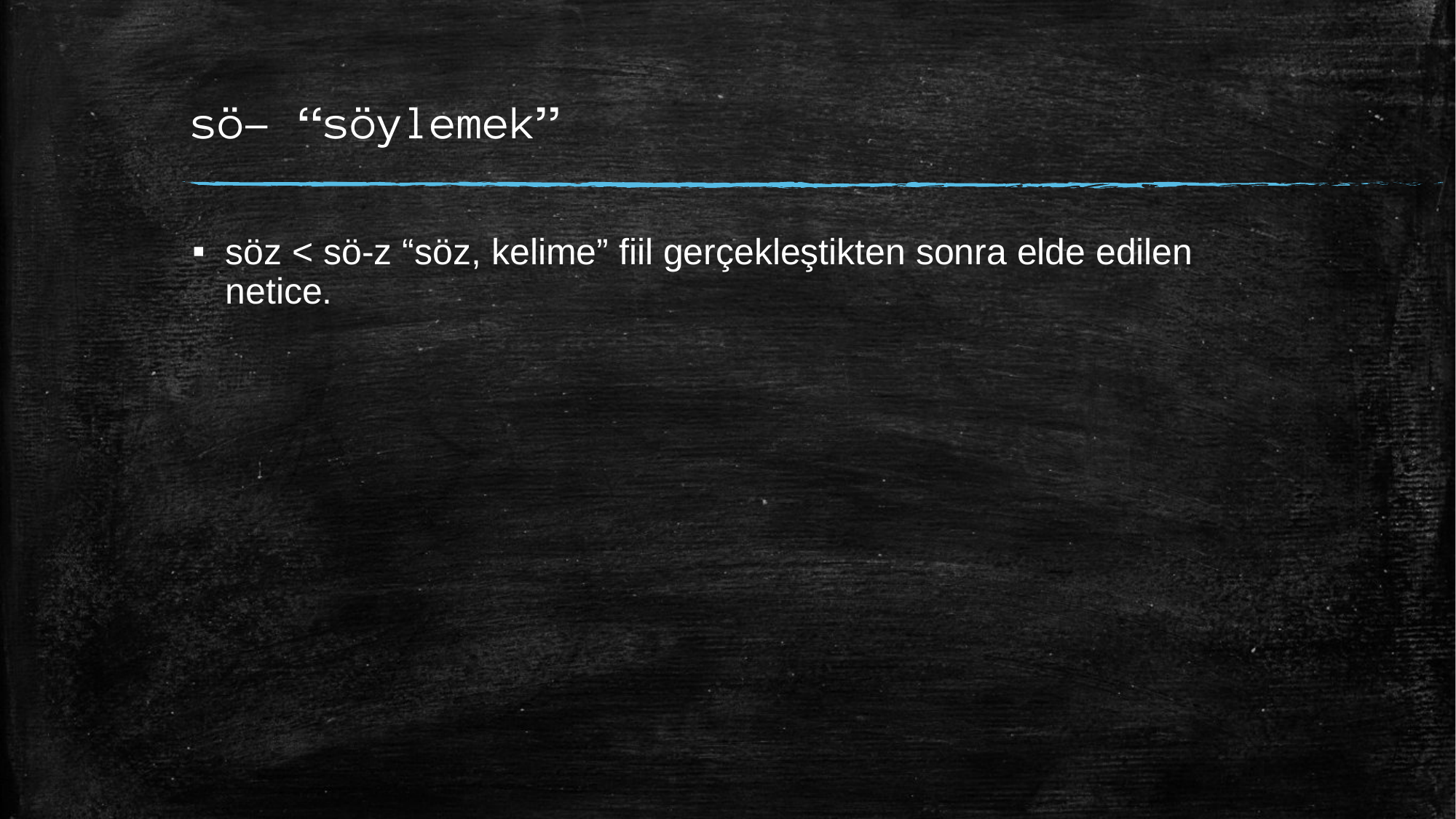

# sö- “söylemek”
söz < sö-z “söz, kelime” fiil gerçekleştikten sonra elde edilen netice.